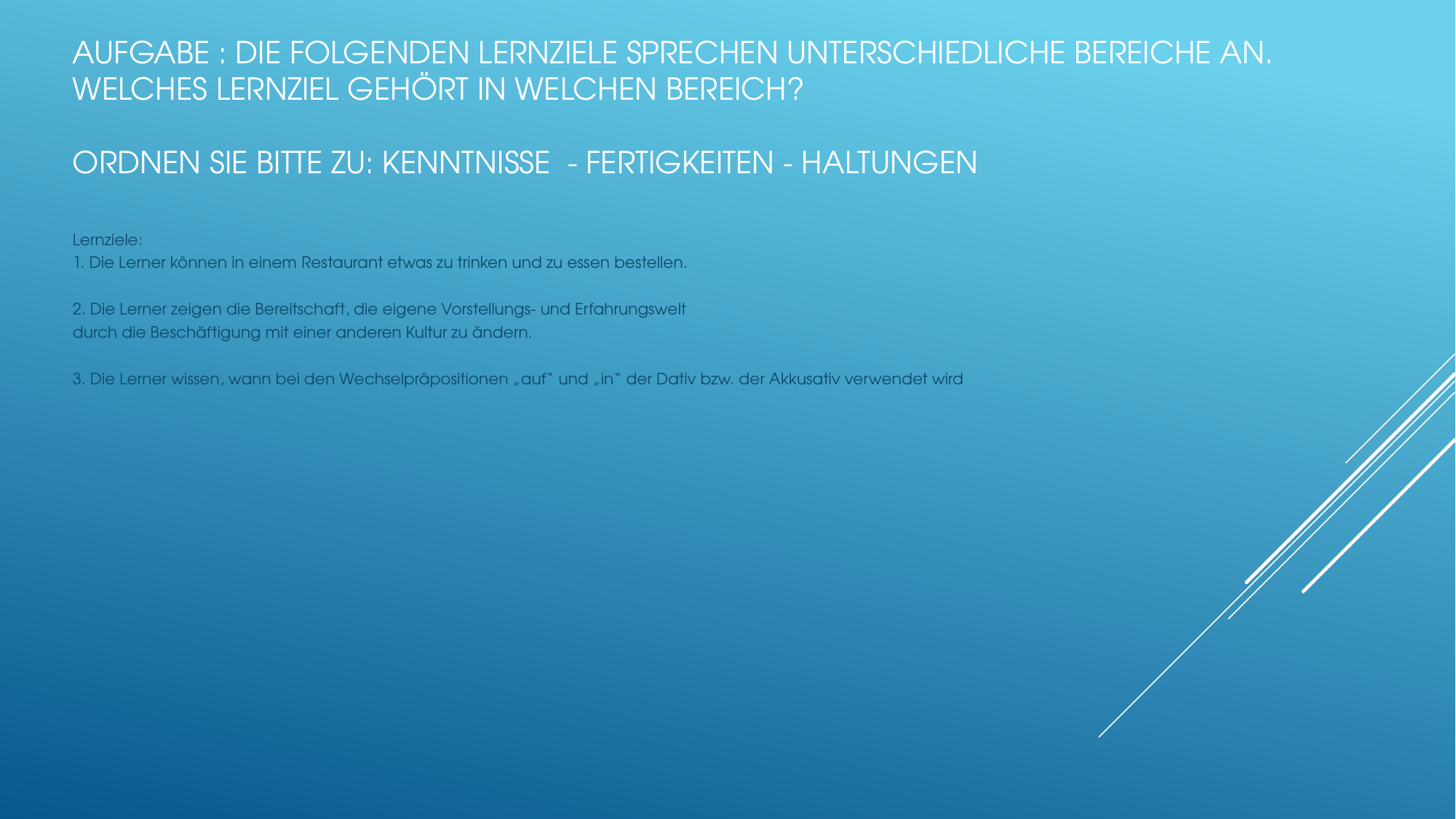

# Aufgabe : Die folgenden Lernziele sprechen unterschiedliche Bereiche an. Welches Lernziel gehört in welchen Bereich? Ordnen Sie bitte zu: Kenntnisse  - Fertigkeiten - Haltungen
Lernziele:
1. Die Lerner können in einem Restaurant etwas zu trinken und zu essen bestellen.

2. Die Lerner zeigen die Bereitschaft, die eigene Vorstellungs- und Erfahrungswelt
durch die Beschäftigung mit einer anderen Kultur zu ändern.

3. Die Lerner wissen, wann bei den Wechselpräpositionen „auf“ und „in“ der Dativ bzw. der Akkusativ verwendet wird.